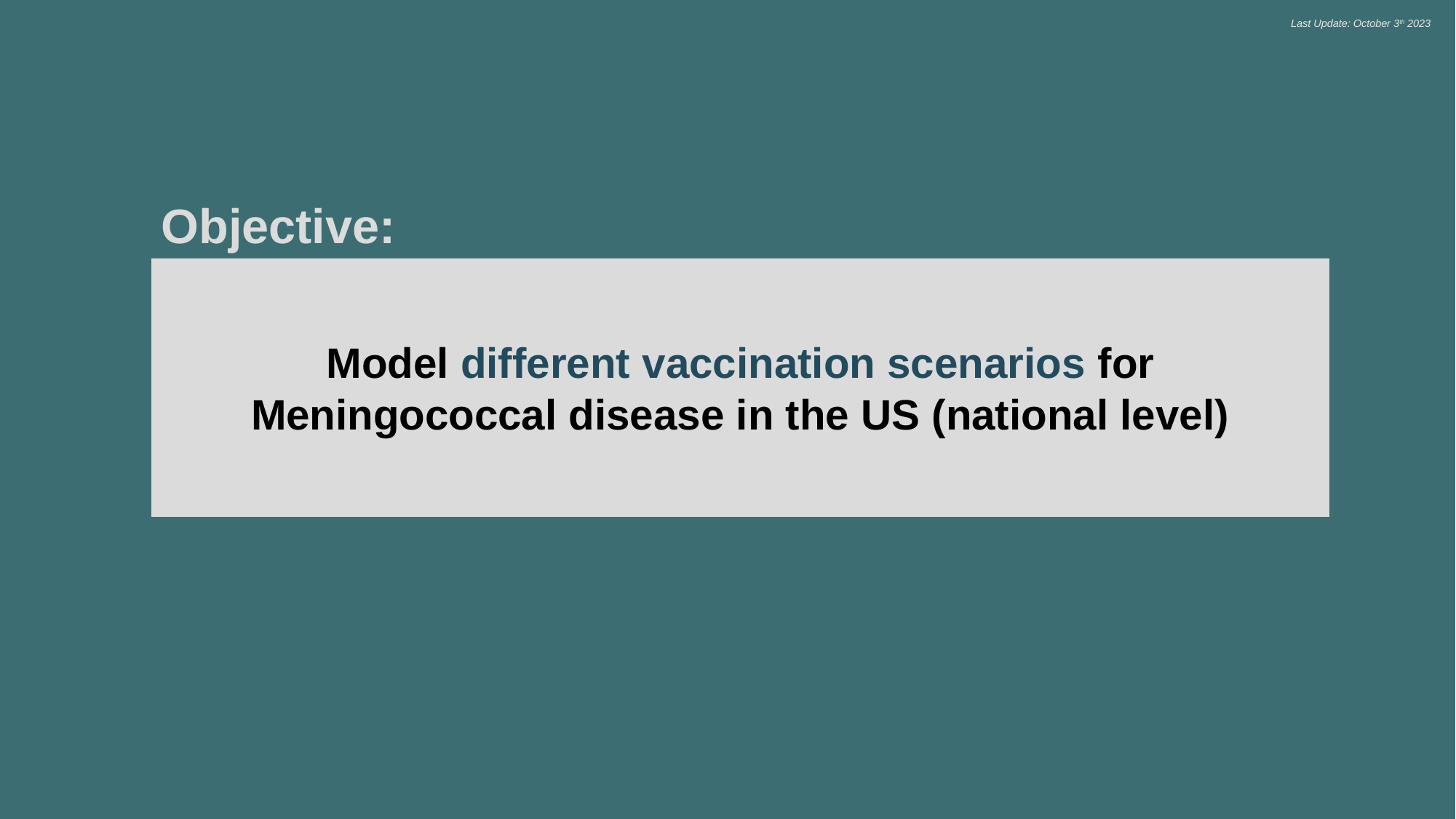

Last Update: October 3th 2023
Objective:

Model different vaccination scenarios for Meningococcal disease in the US (national level)